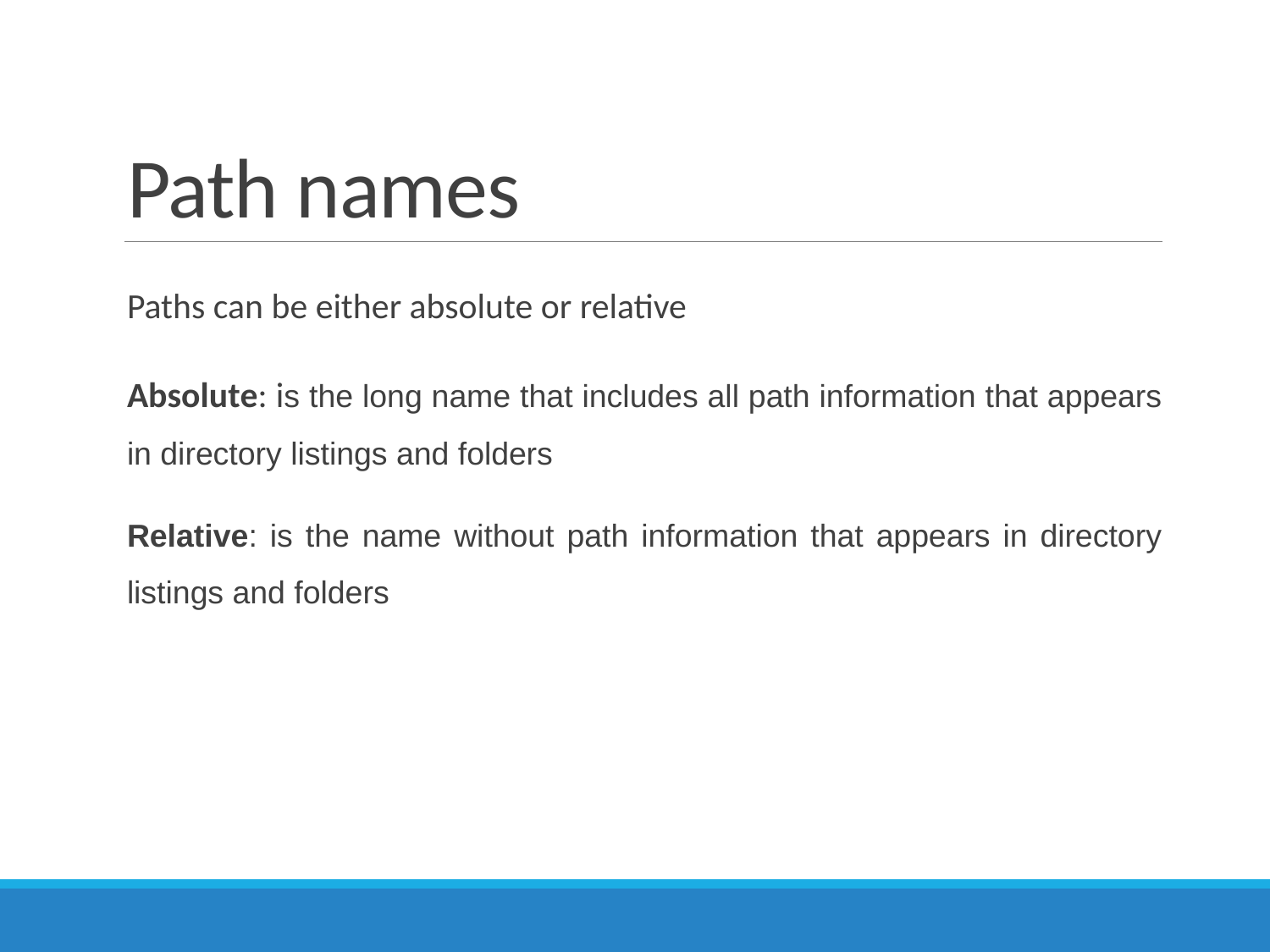

# Path names
Paths can be either absolute or relative
Absolute: is the long name that includes all path information that appears in directory listings and folders
Relative: is the name without path information that appears in directory listings and folders